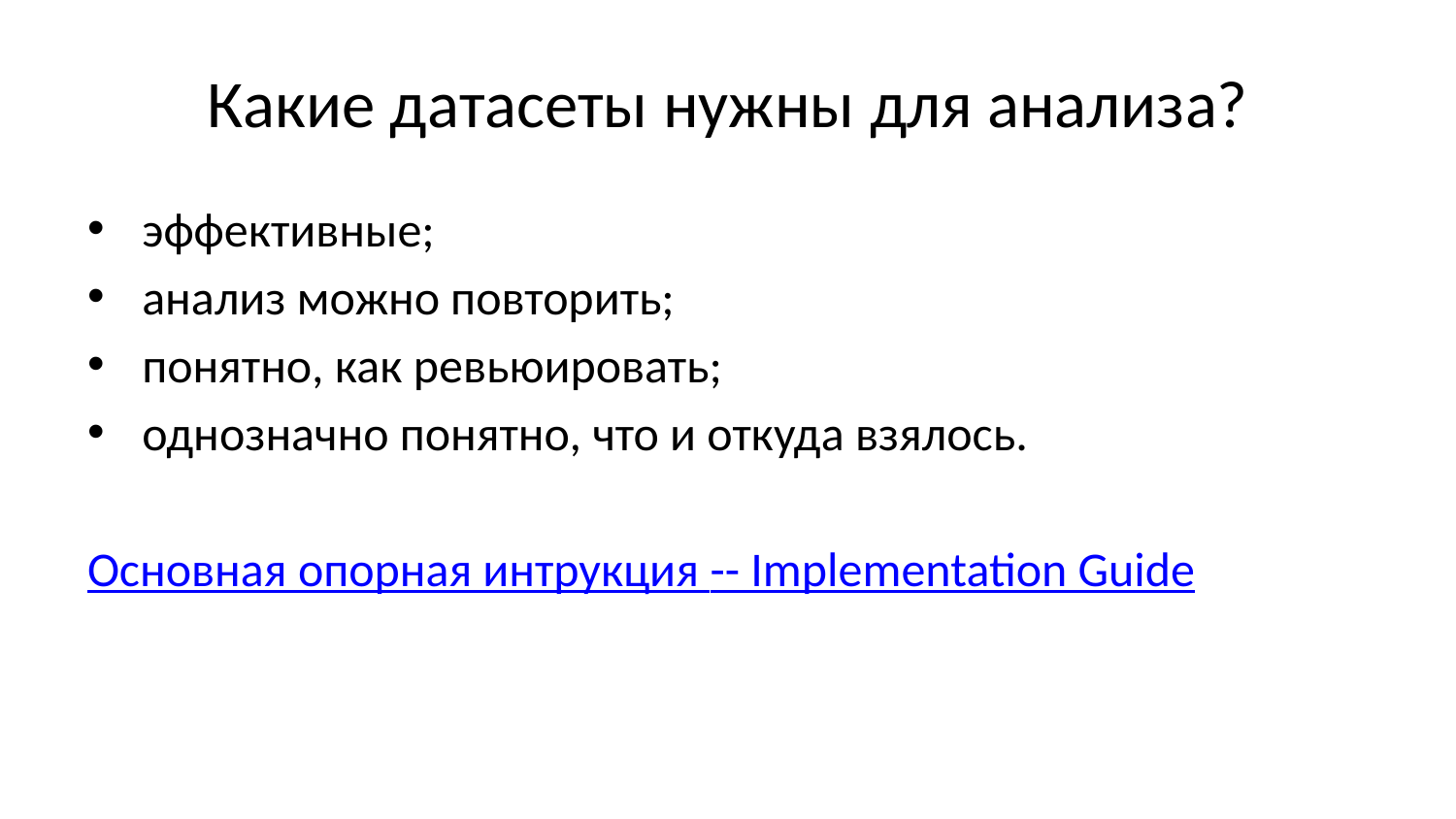

# Какие датасеты нужны для анализа?
эффективные;
анализ можно повторить;
понятно, как ревьюировать;
однозначно понятно, что и откуда взялось.

Основная опорная интрукция -- Implementation Guide